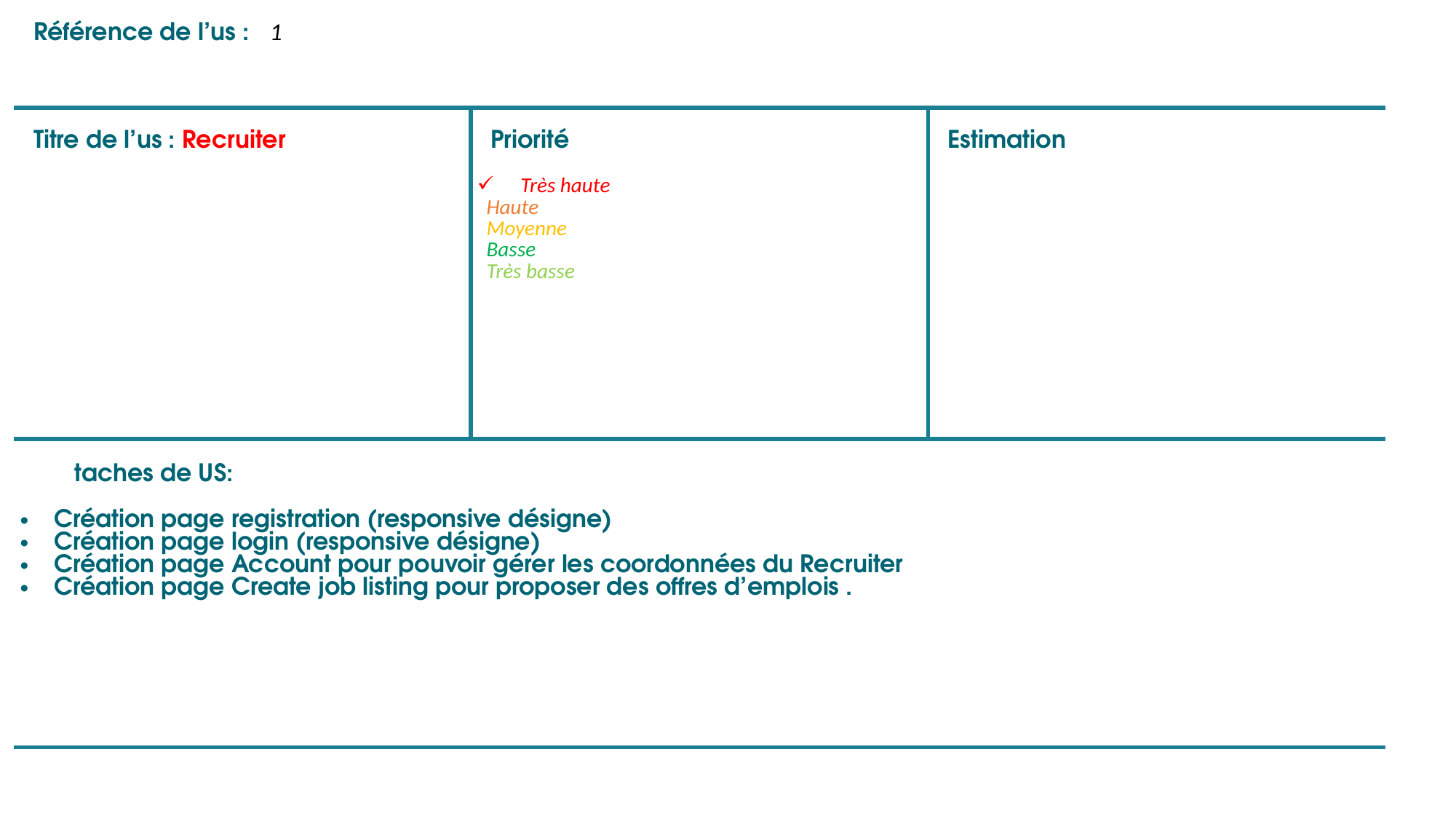

| Référence de l’us : 1 |  |  |
| --- | --- | --- |
| Titre de l’us : Recruiter | Priorité   Très haute Haute Moyenne Basse Très basse | Estimation |
| taches de US: Création page registration (responsive désigne) Création page login (responsive désigne) Création page Account pour pouvoir gérer les coordonnées du Recruiter Création page Create job listing pour proposer des offres d’emplois . |  |  |